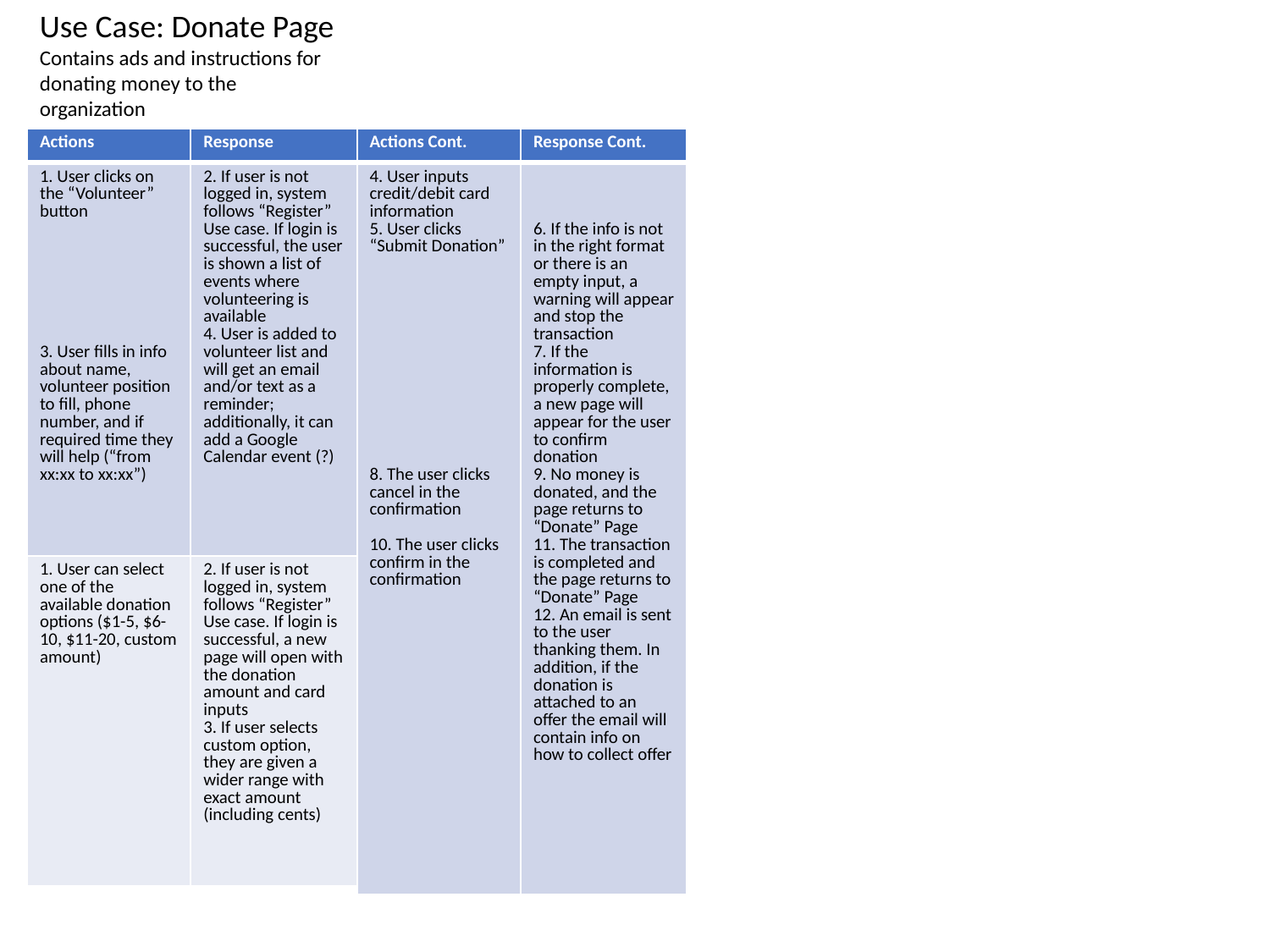

Use Case: Donate Page
Contains ads and instructions for donating money to the organization
| Actions | Response |
| --- | --- |
| 1. User clicks on the “Volunteer” button 3. User fills in info about name, volunteer position to fill, phone number, and if required time they will help (“from xx:xx to xx:xx”) | 2. If user is not logged in, system follows “Register” Use case. If login is successful, the user is shown a list of events where volunteering is available 4. User is added to volunteer list and will get an email and/or text as a reminder; additionally, it can add a Google Calendar event (?) |
| 1. User can select one of the available donation options ($1-5, $6-10, $11-20, custom amount) | 2. If user is not logged in, system follows “Register” Use case. If login is successful, a new page will open with the donation amount and card inputs 3. If user selects custom option, they are given a wider range with exact amount (including cents) |
| Actions Cont. | Response Cont. |
| --- | --- |
| 4. User inputs credit/debit card information 5. User clicks “Submit Donation” 8. The user clicks cancel in the confirmation 10. The user clicks confirm in the confirmation | 6. If the info is not in the right format or there is an empty input, a warning will appear and stop the transaction 7. If the information is properly complete, a new page will appear for the user to confirm donation 9. No money is donated, and the page returns to “Donate” Page 11. The transaction is completed and the page returns to “Donate” Page 12. An email is sent to the user thanking them. In addition, if the donation is attached to an offer the email will contain info on how to collect offer |